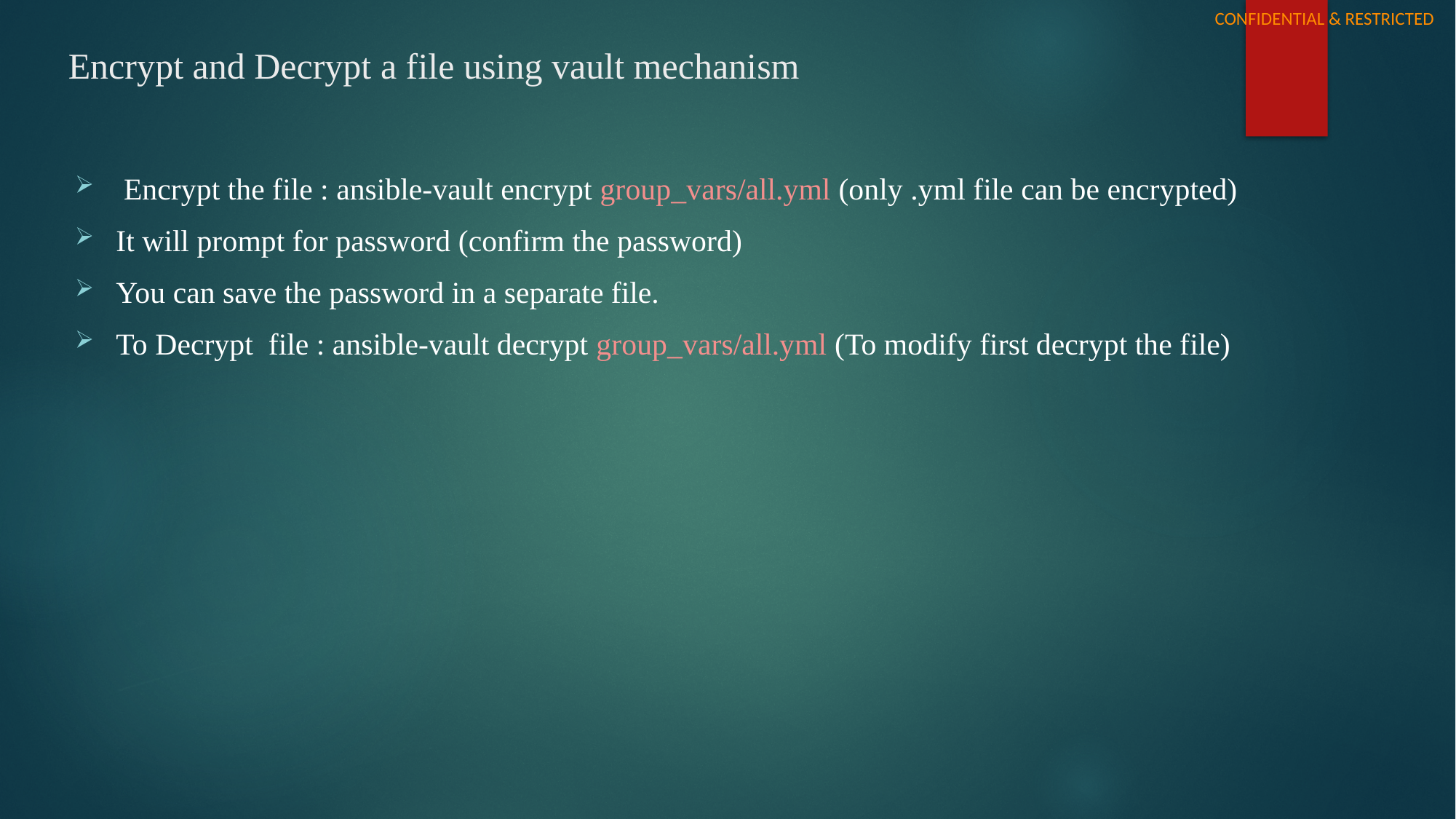

# Encrypt and Decrypt a file using vault mechanism

 Encrypt the file : ansible-vault encrypt group_vars/all.yml (only .yml file can be encrypted)
It will prompt for password (confirm the password)
You can save the password in a separate file.
To Decrypt  file : ansible-vault decrypt group_vars/all.yml (To modify first decrypt the file)